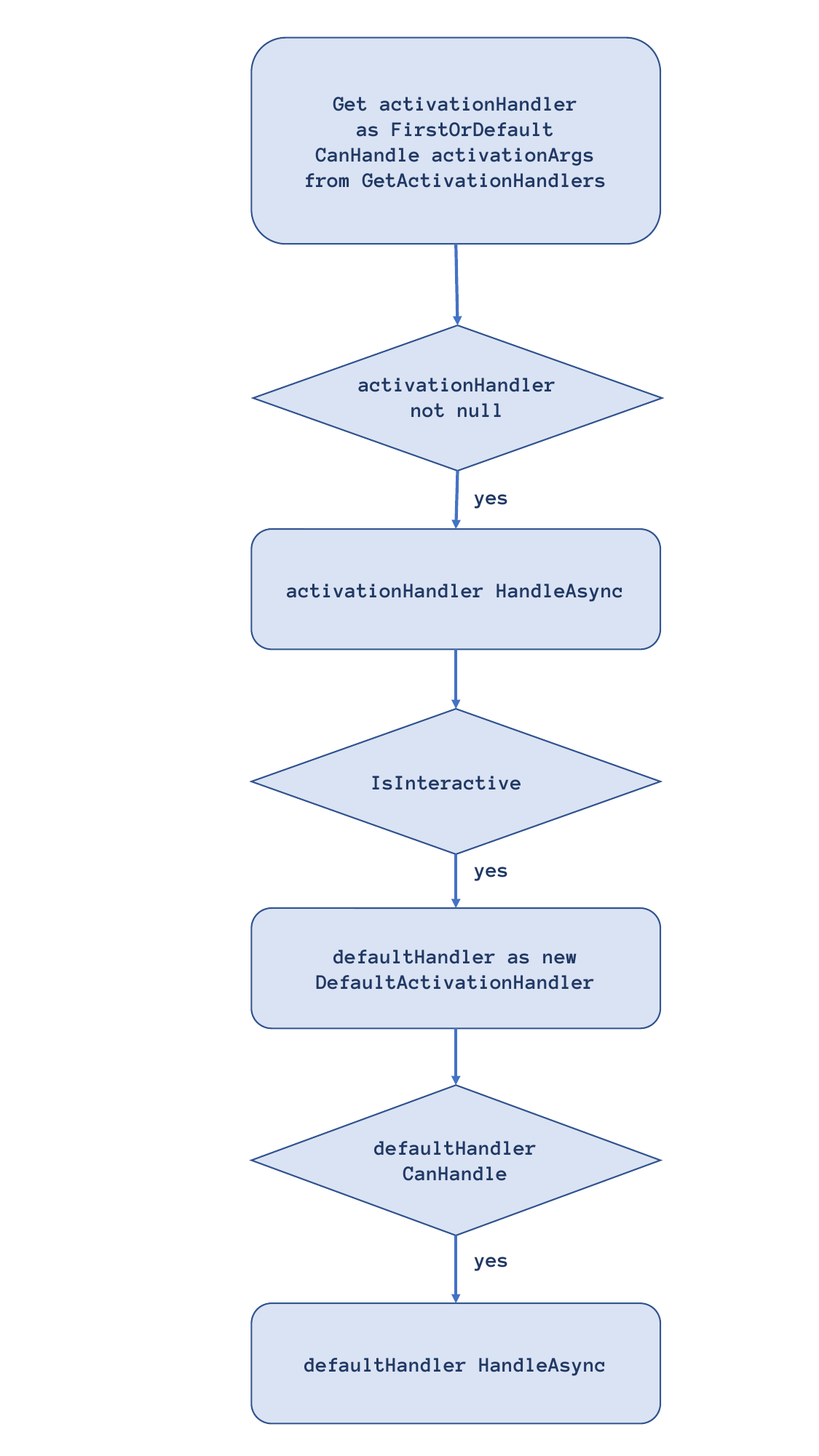

Get activationHandler
as FirstOrDefault
CanHandle activationArgs
from GetActivationHandlers

activationHandler
not null
yes
activationHandler HandleAsync

IsInteractive
yes
defaultHandler as new
DefaultActivationHandler

defaultHandler CanHandle
yes
defaultHandler HandleAsync